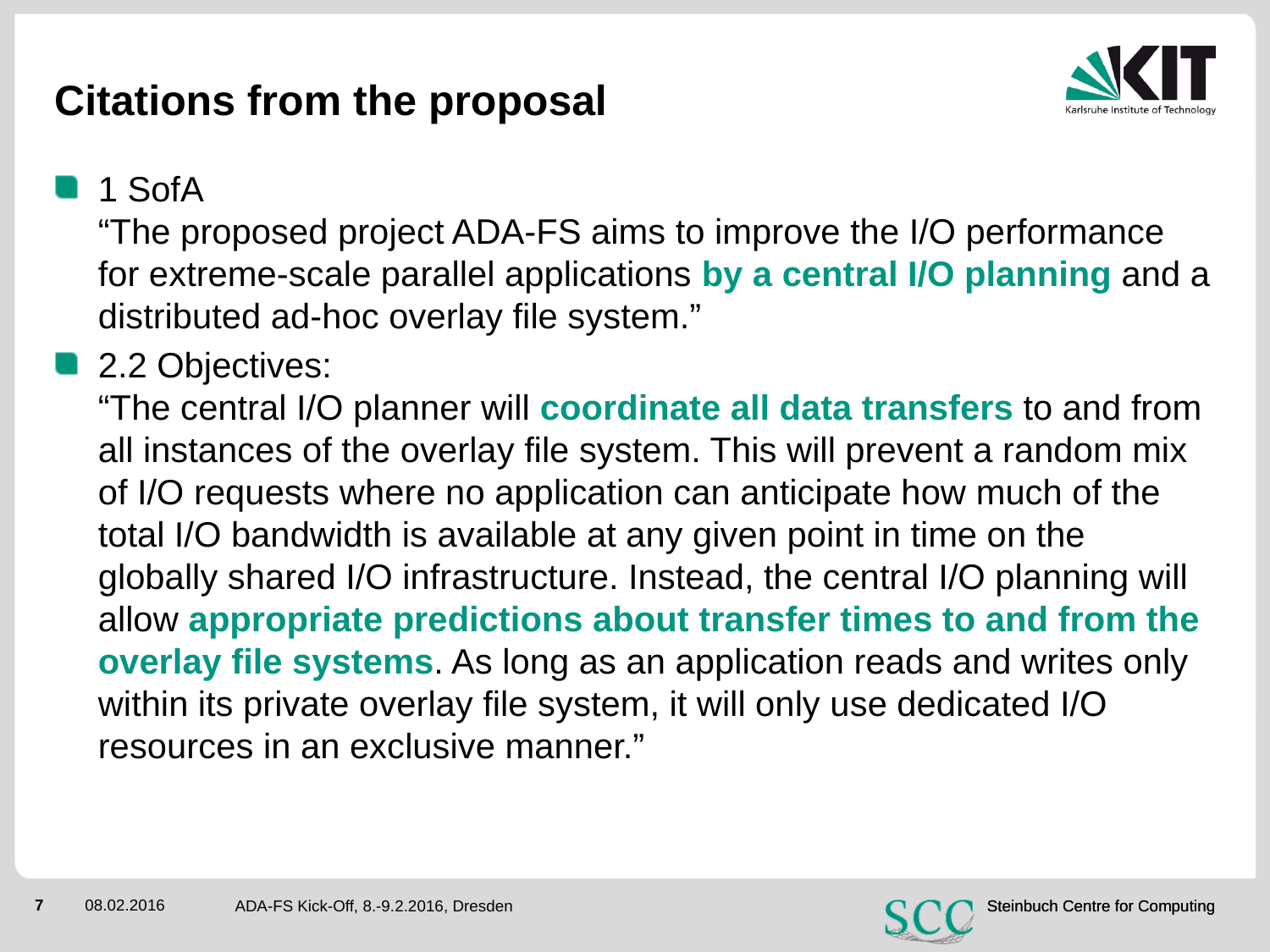

# Citations from the proposal
1 SofA
“The proposed project ADA-FS aims to improve the I/O performance for extreme-scale parallel applications by a central I/O planning and a distributed ad-hoc overlay file system.”
2.2 Objectives:
“The central I/O planner will coordinate all data transfers to and from all instances of the overlay file system. This will prevent a random mix of I/O requests where no application can anticipate how much of the total I/O bandwidth is available at any given point in time on the globally shared I/O infrastructure. Instead, the central I/O planning will allow appropriate predictions about transfer times to and from the overlay file systems. As long as an application reads and writes only within its private overlay file system, it will only use dedicated I/O resources in an exclusive manner.”